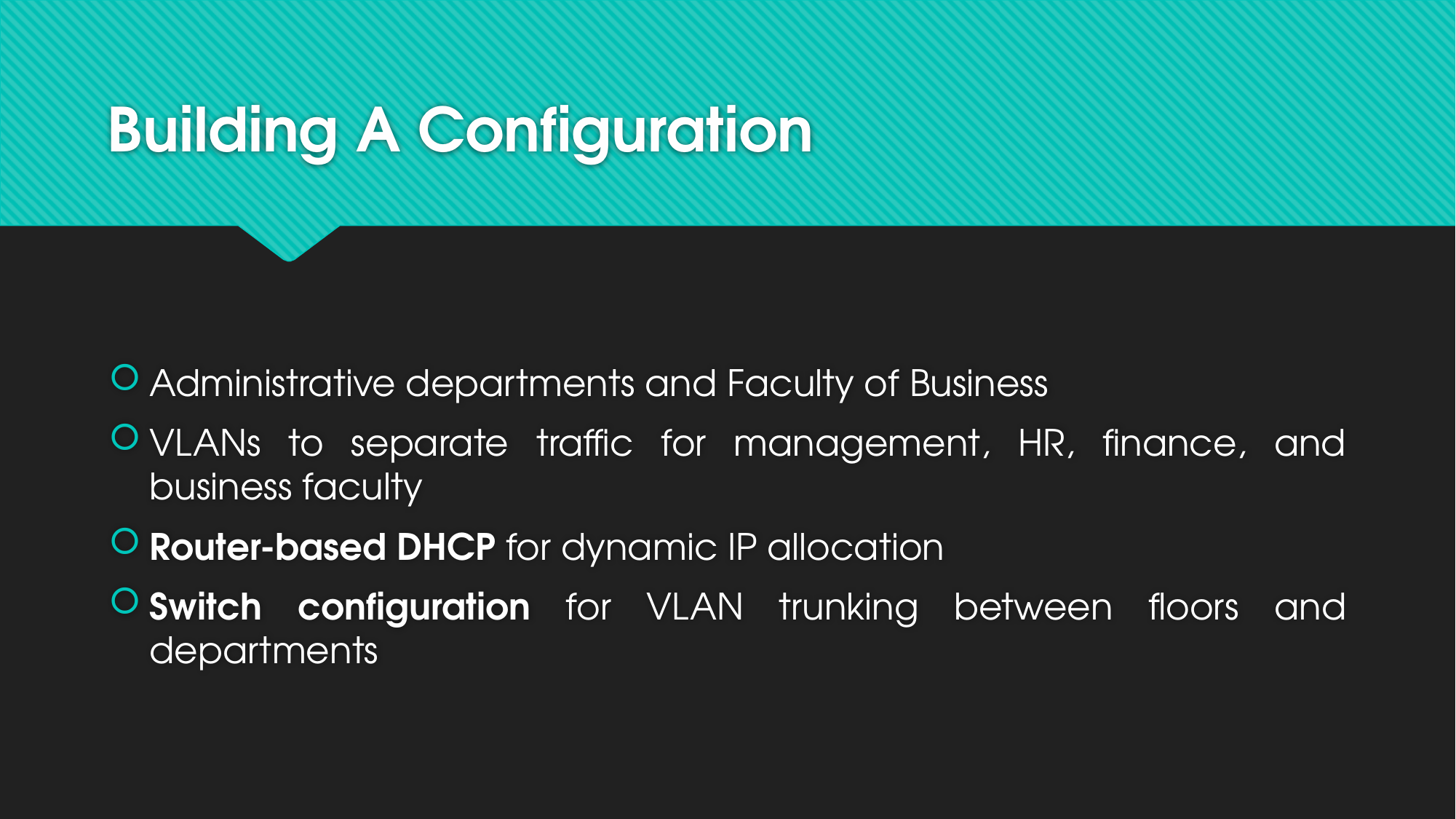

# Building A Configuration
Administrative departments and Faculty of Business
VLANs to separate traffic for management, HR, finance, and business faculty
Router-based DHCP for dynamic IP allocation
Switch configuration for VLAN trunking between floors and departments